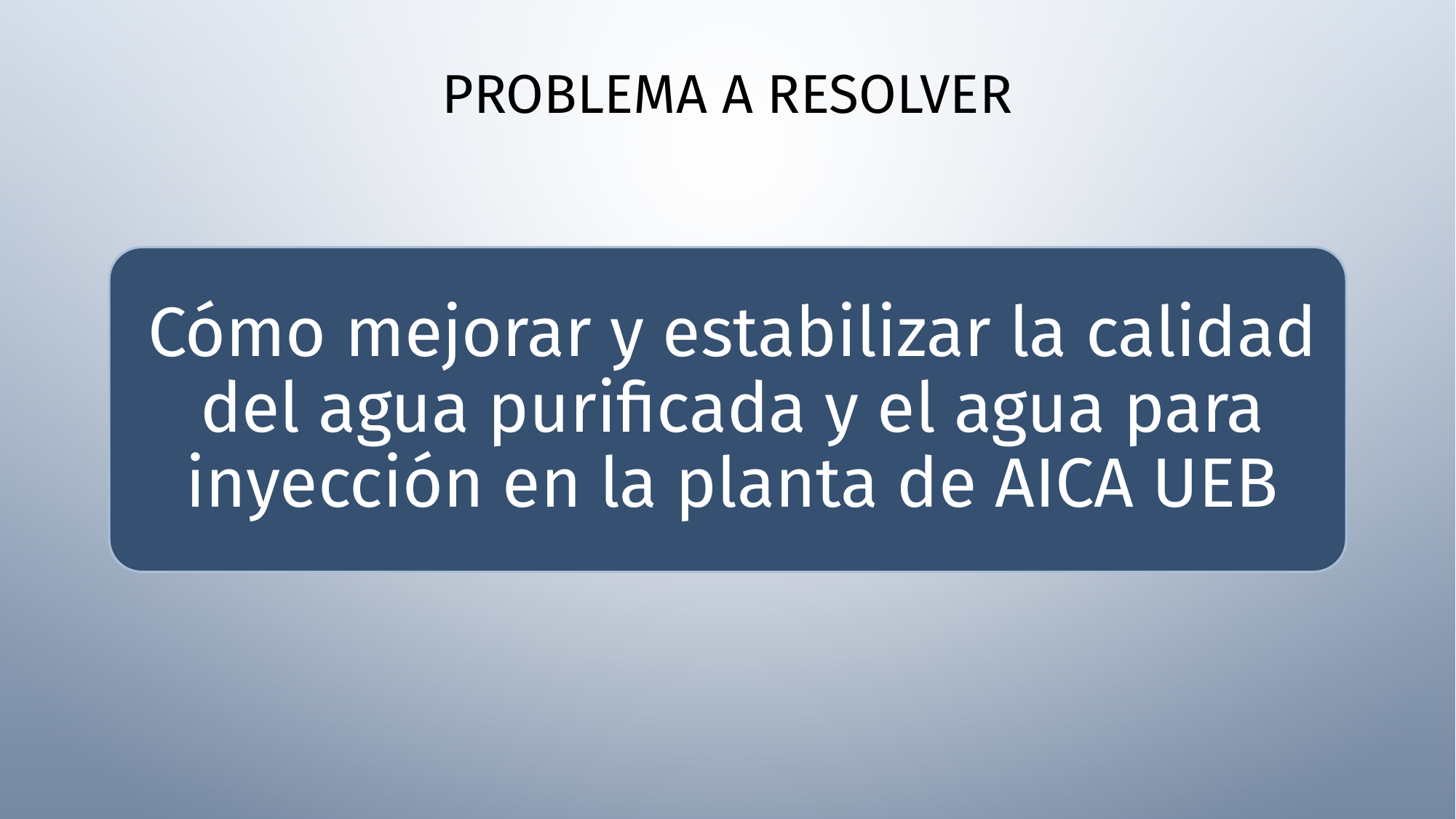

# PROBLEMA A RESOLVER
Cómo mejorar y estabilizar la calidad del agua purificada y el agua para inyección en la planta de AICA UEB